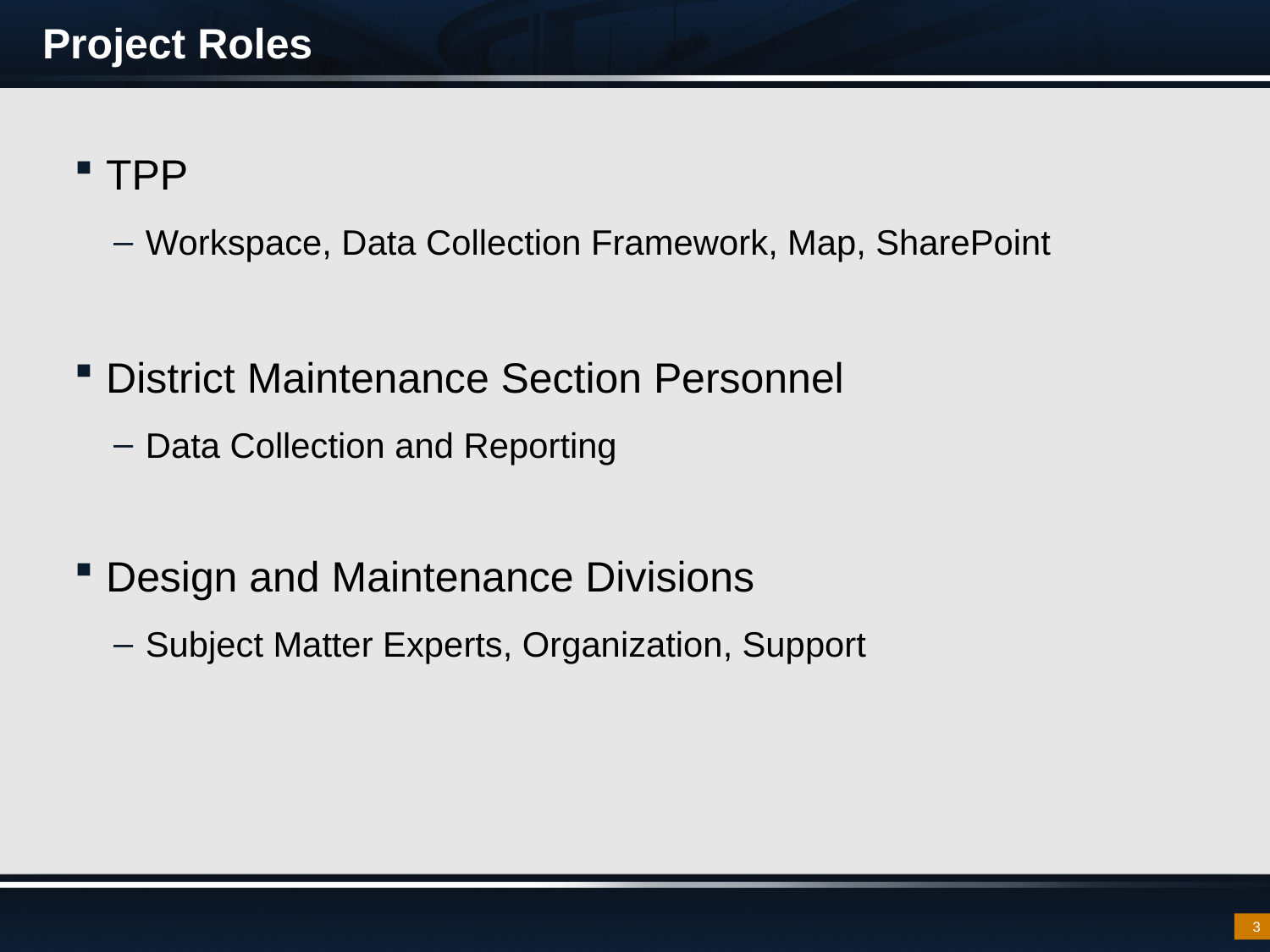

# Project Roles
TPP
Workspace, Data Collection Framework, Map, SharePoint

District Maintenance Section Personnel
Data Collection and Reporting

Design and Maintenance Divisions
Subject Matter Experts, Organization, Support
3